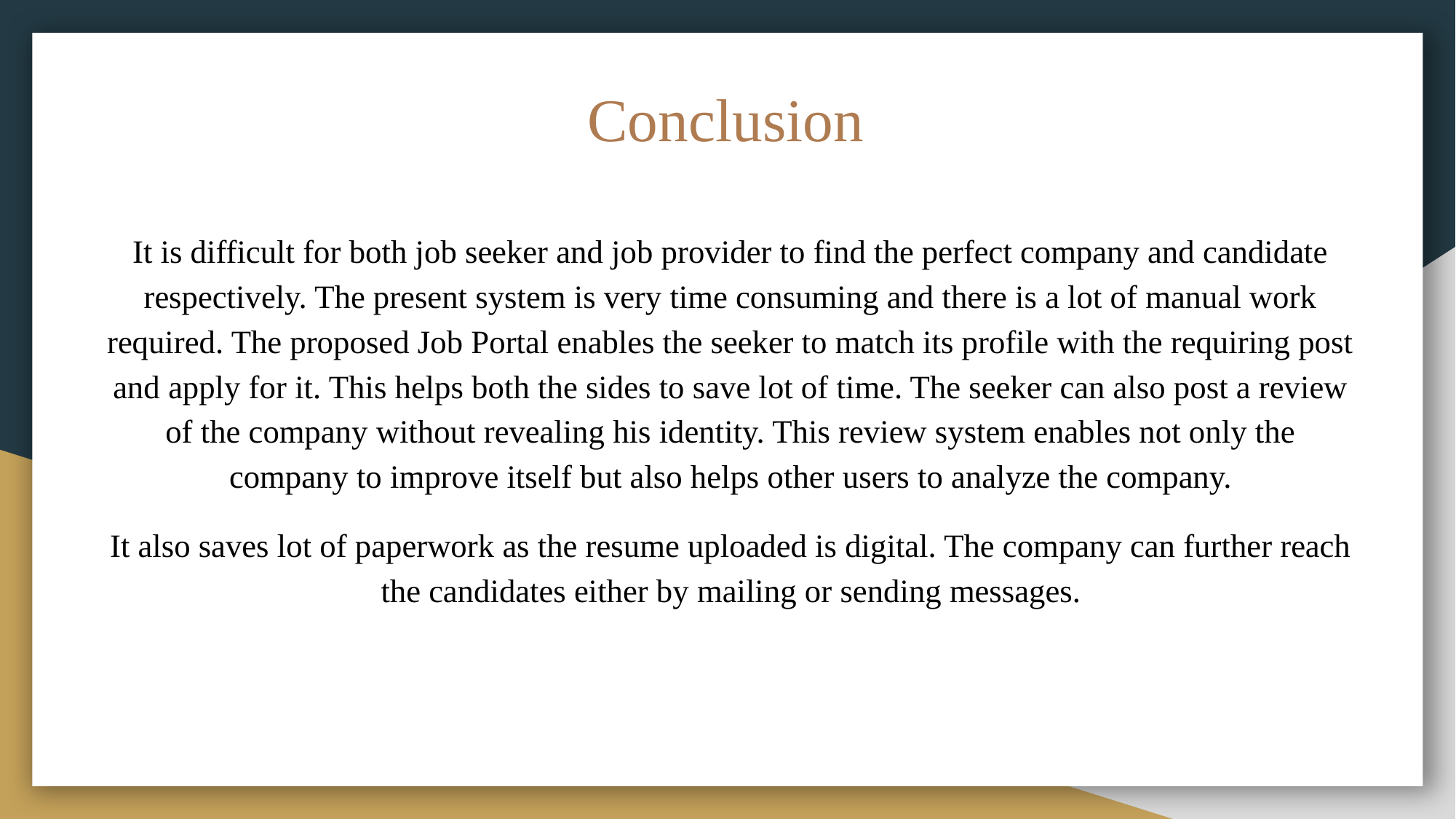

# Conclusion
It is difficult for both job seeker and job provider to find the perfect company and candidate respectively. The present system is very time consuming and there is a lot of manual work required. The proposed Job Portal enables the seeker to match its profile with the requiring post and apply for it. This helps both the sides to save lot of time. The seeker can also post a review of the company without revealing his identity. This review system enables not only the company to improve itself but also helps other users to analyze the company.
It also saves lot of paperwork as the resume uploaded is digital. The company can further reach the candidates either by mailing or sending messages.